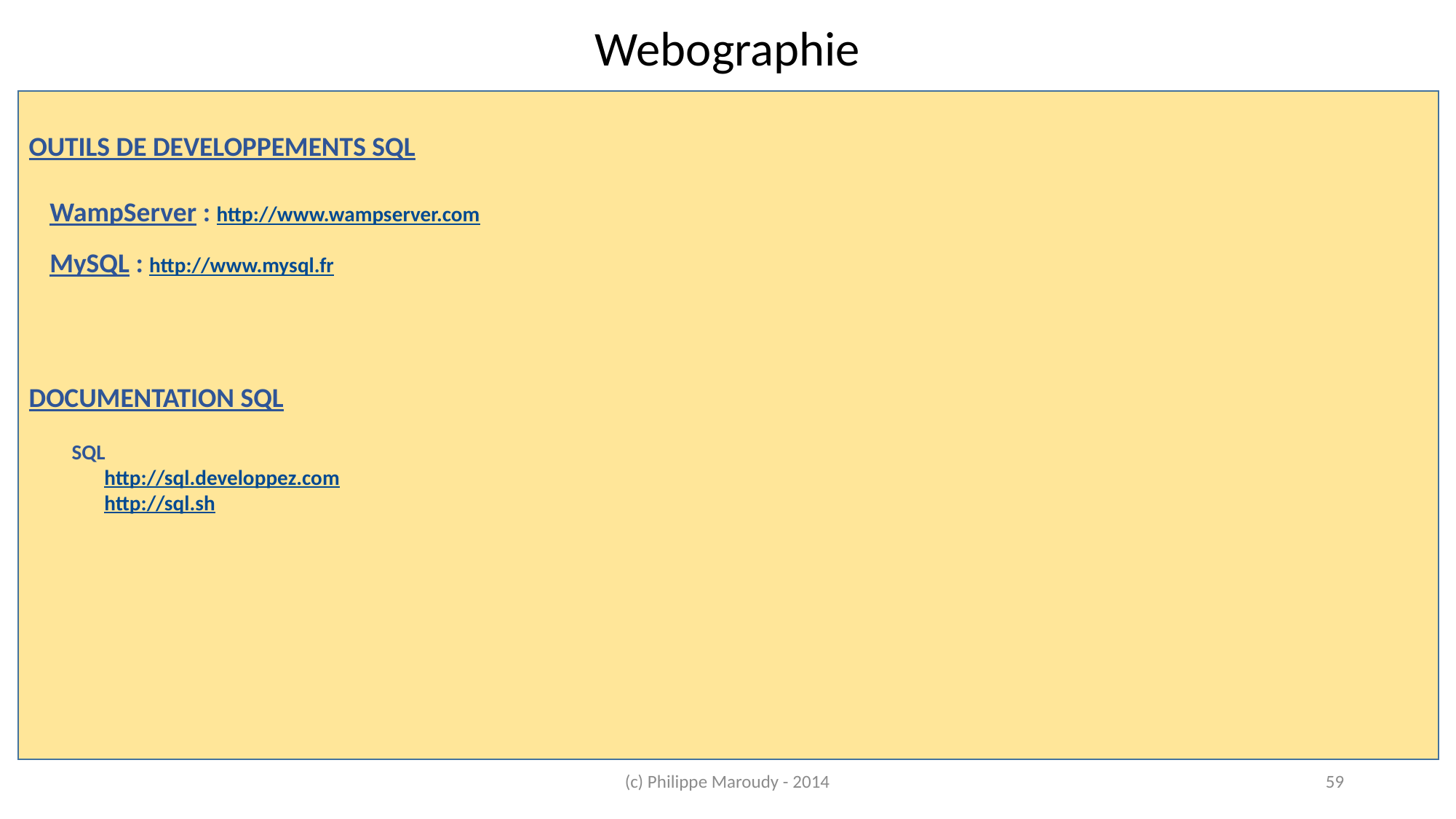

Webographie

OUTILS DE DEVELOPPEMENTS SQL

WampServer : http://www.wampserver.com

MySQL : http://www.mysql.fr

DOCUMENTATION SQL

SQL
http://sql.developpez.com
http://sql.sh

(c) Philippe Maroudy - 2014
59